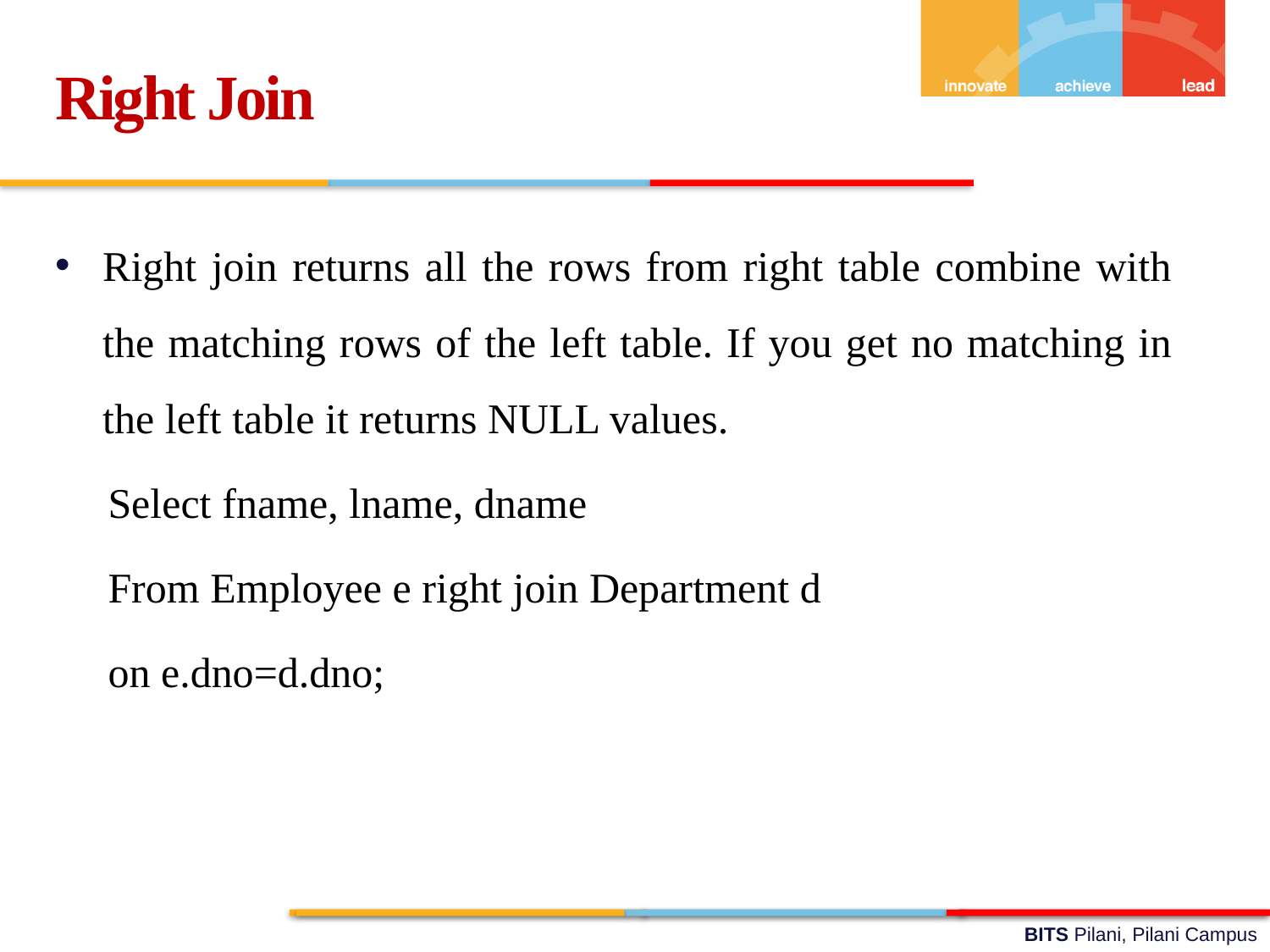

Right Join
Right join returns all the rows from right table combine with the matching rows of the left table. If you get no matching in the left table it returns NULL values.
     Select fname, lname, dname
     From Employee e right join Department d
     on e.dno=d.dno;